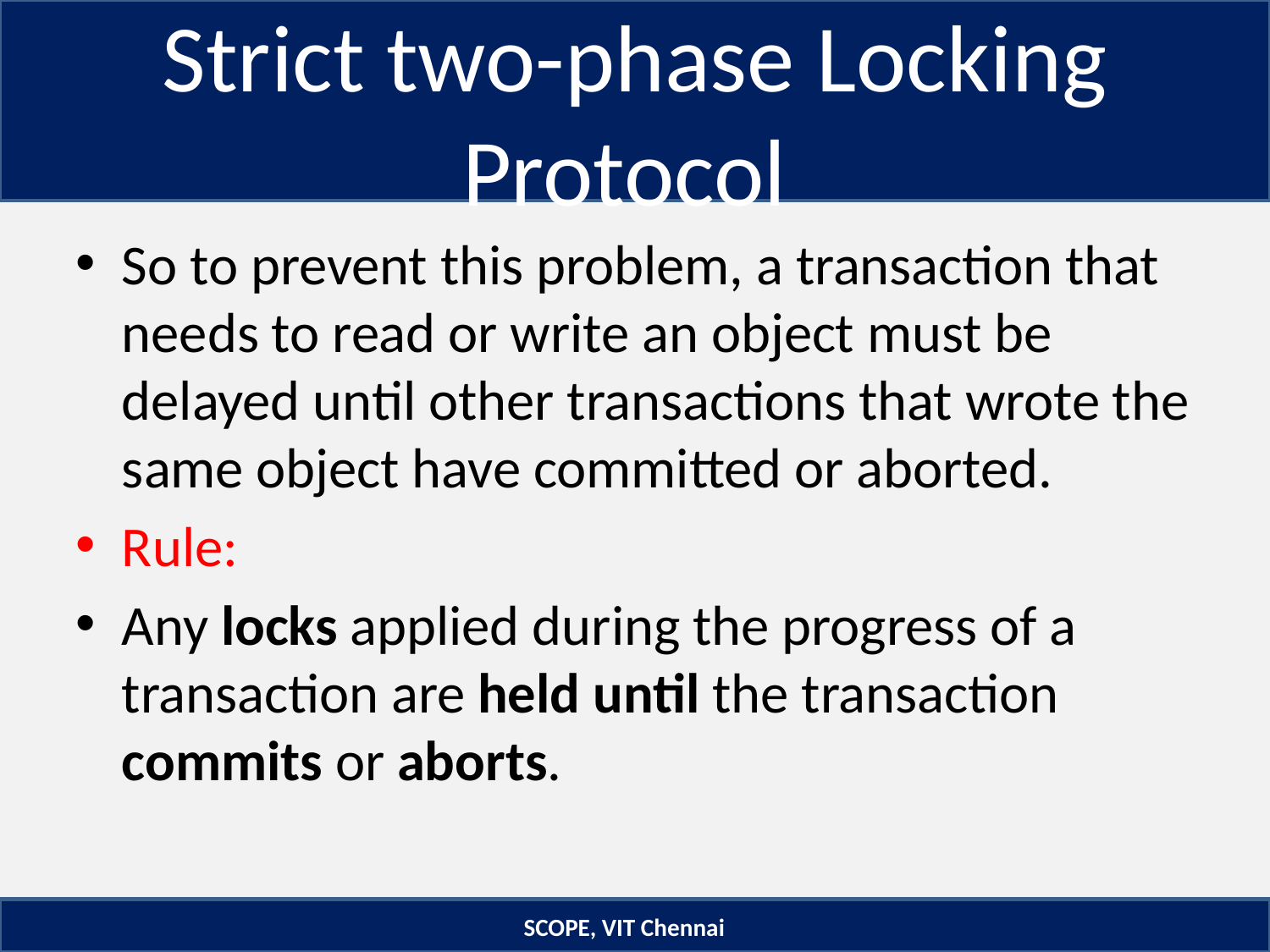

# Strict two-phase Locking Protocol
So to prevent this problem, a transaction that needs to read or write an object must be delayed until other transactions that wrote the same object have committed or aborted.
Rule:
Any locks applied during the progress of a transaction are held until the transaction commits or aborts.

SCOPE, VIT Chennai